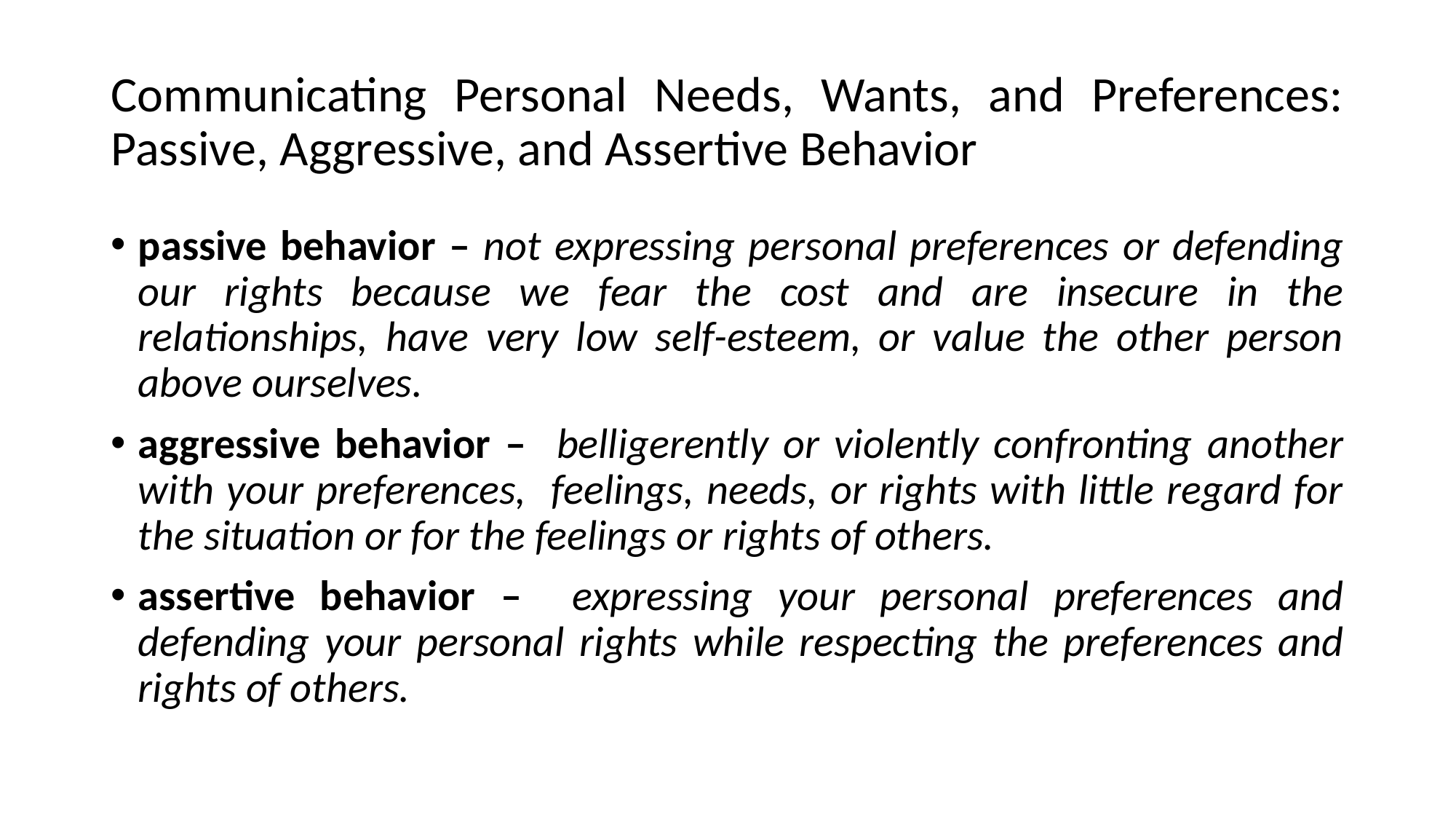

# Communicating Personal Needs, Wants, and Preferences: Passive, Aggressive, and Assertive Behavior
passive behavior – not expressing personal preferences or defending our rights because we fear the cost and are insecure in the relationships, have very low self-esteem, or value the other person above ourselves.
aggressive behavior –  belligerently or violently confronting another with your preferences,  feelings, needs, or rights with little regard for the situation or for the feelings or rights of others.
assertive behavior –  expressing your personal preferences and defending your personal rights while respecting the preferences and rights of others.